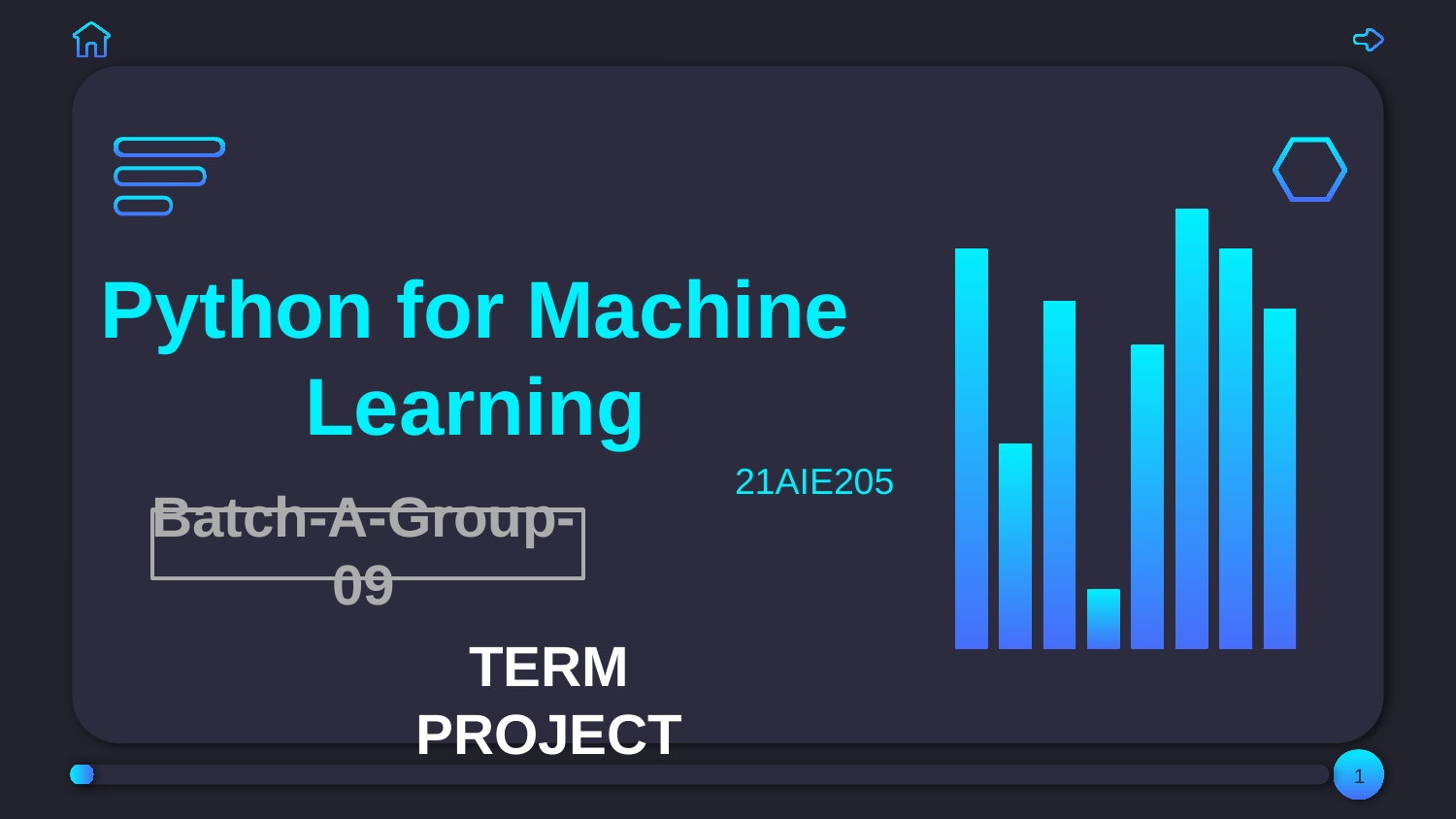

# Python for Machine Learning
21AIE205

Batch-A-Group-09
TERM PROJECT